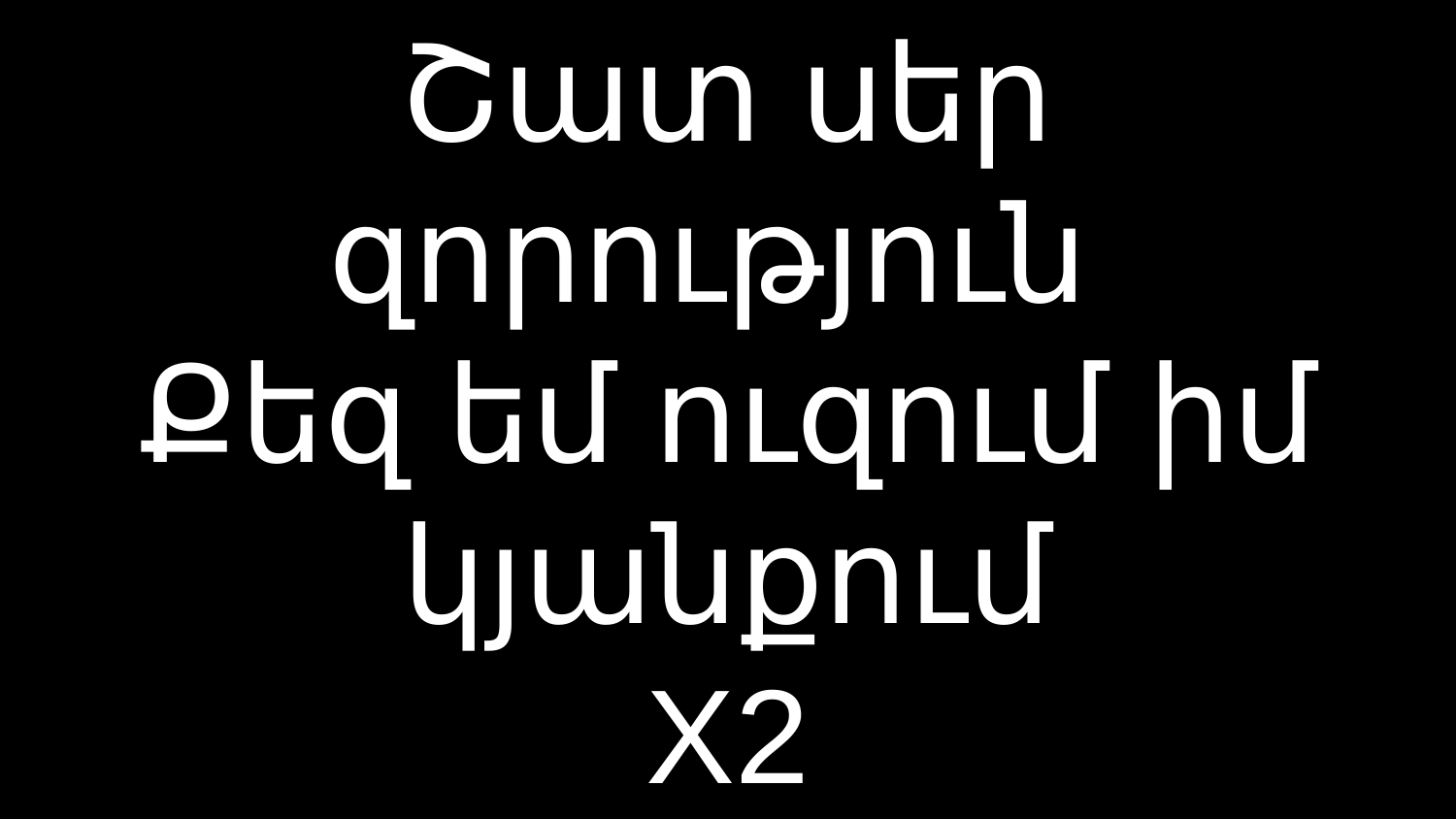

# Շատ սեր զորություն Քեզ եմ ուզում իմ կյանքում X2